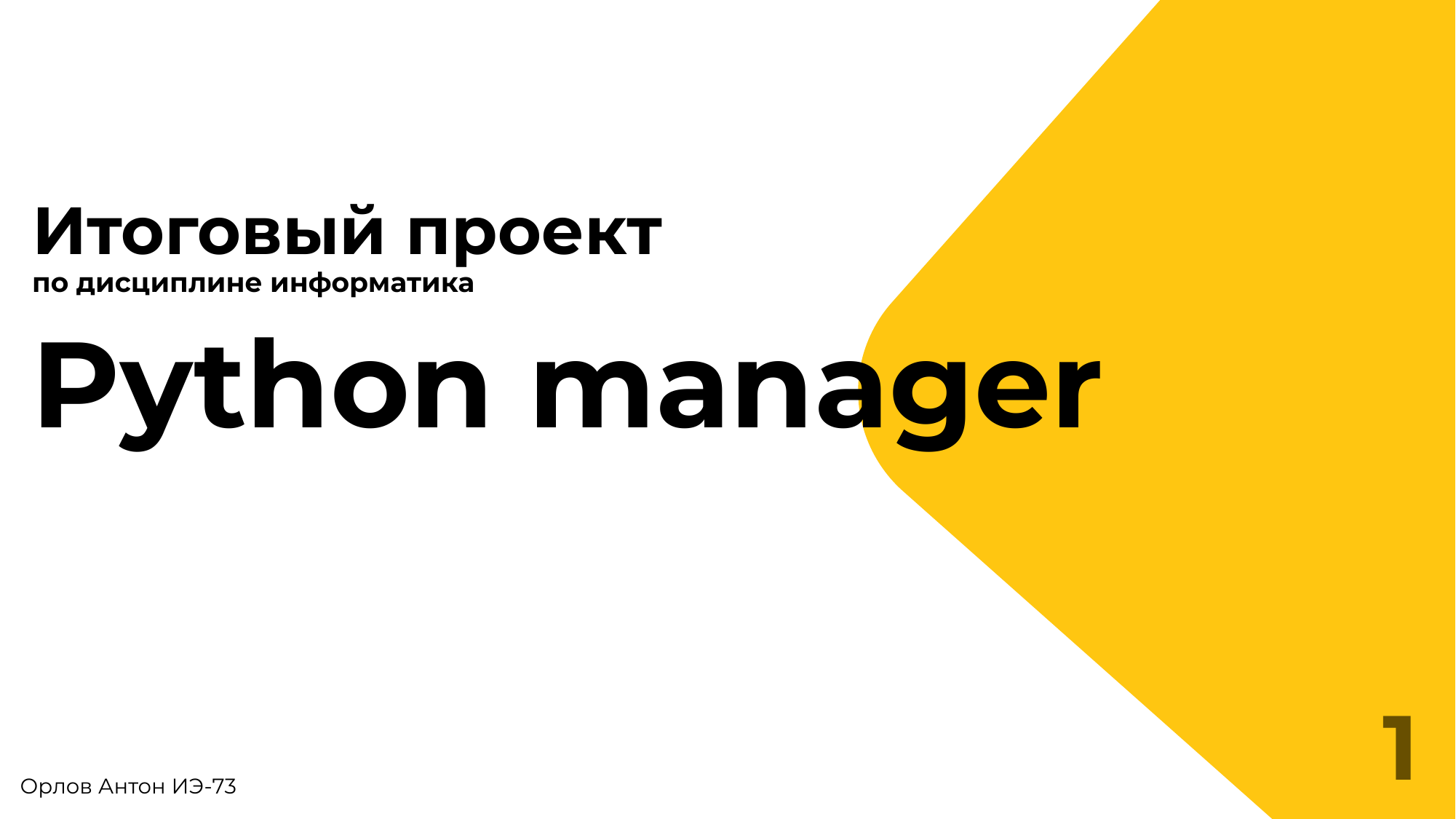

Контрастный цвет
Дополнительный цвет
Основной цвет

# Итоговый проект по дисциплине информатика
Python manager
1
Орлов Антон ИЭ-73